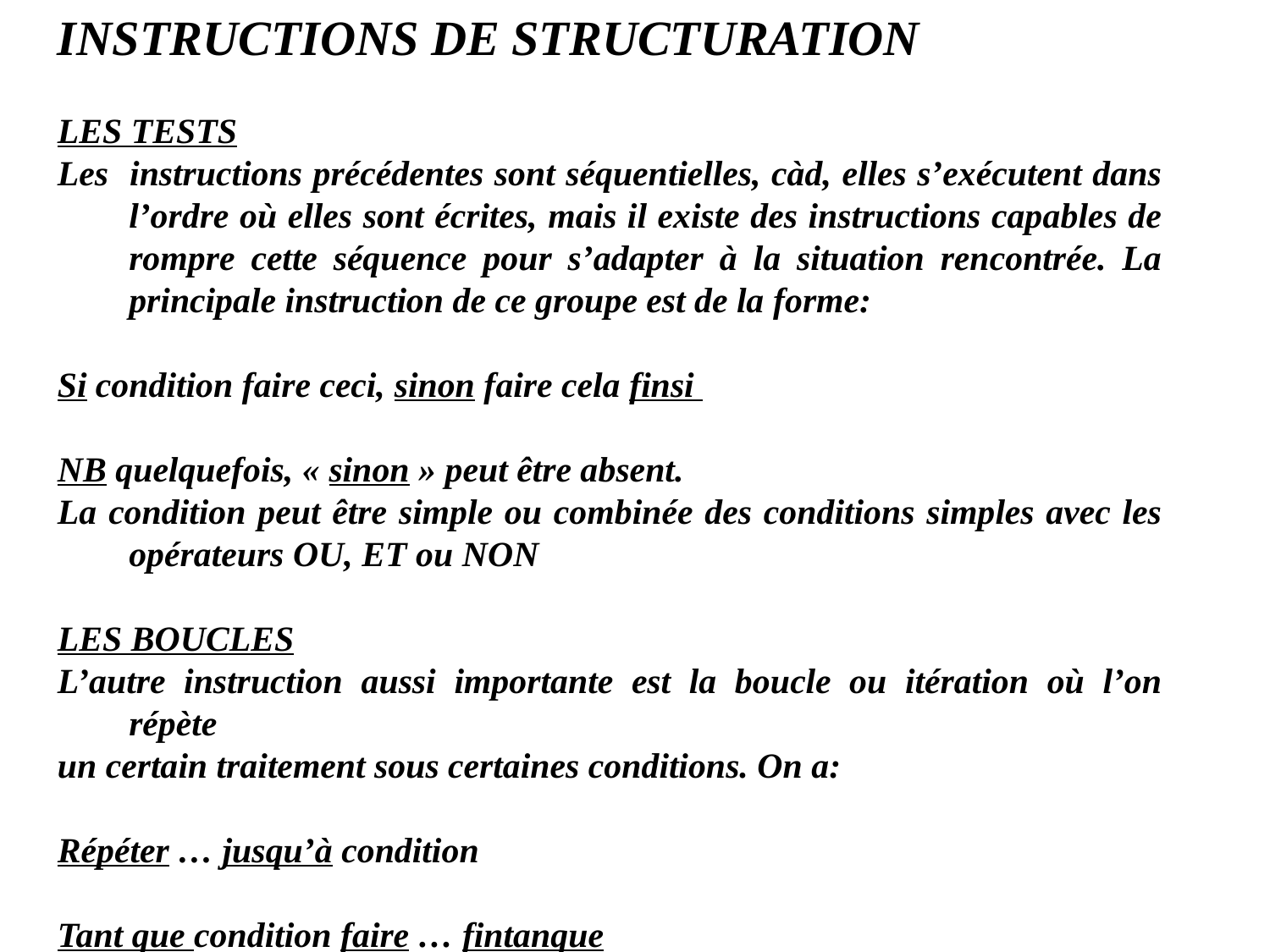

INSTRUCTIONS DE STRUCTURATION

LES TESTS
Les  instructions précédentes sont séquentielles, càd, elles s’exécutent dans l’ordre où elles sont écrites, mais il existe des instructions capables de rompre cette séquence pour s’adapter à la situation rencontrée. La principale instruction de ce groupe est de la forme:

Si condition faire ceci, sinon faire cela finsi

NB quelquefois, « sinon » peut être absent.
La condition peut être simple ou combinée des conditions simples avec les opérateurs OU, ET ou NON

LES BOUCLES
L’autre instruction aussi importante est la boucle ou itération où l’on répète
un certain traitement sous certaines conditions. On a:

Répéter … jusqu’à condition

Tant que condition faire … fintanque